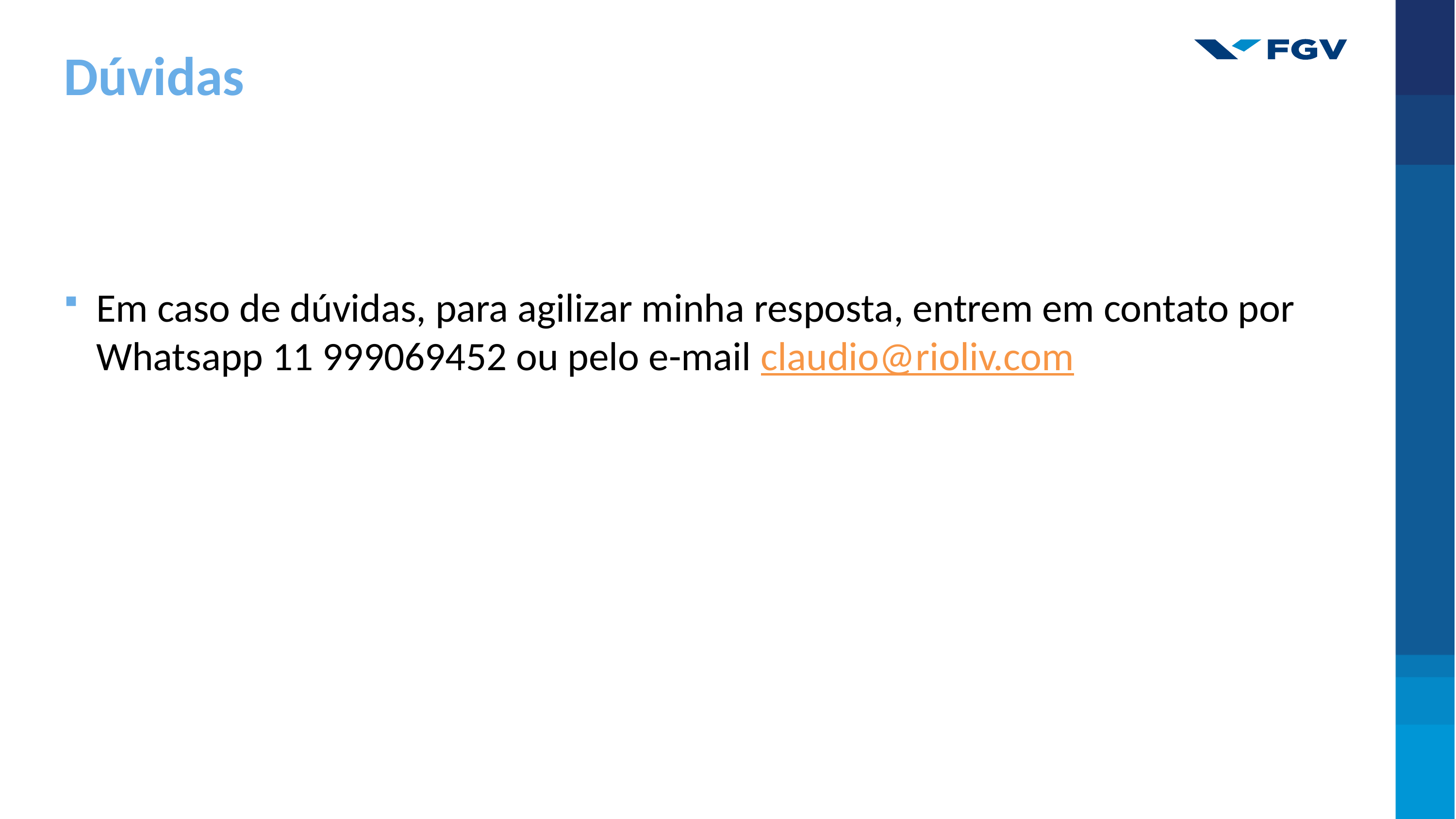

Dúvidas

Em caso de dúvidas, para agilizar minha resposta, entrem em contato por Whatsapp 11 999069452 ou pelo e-mail claudio@rioliv.com